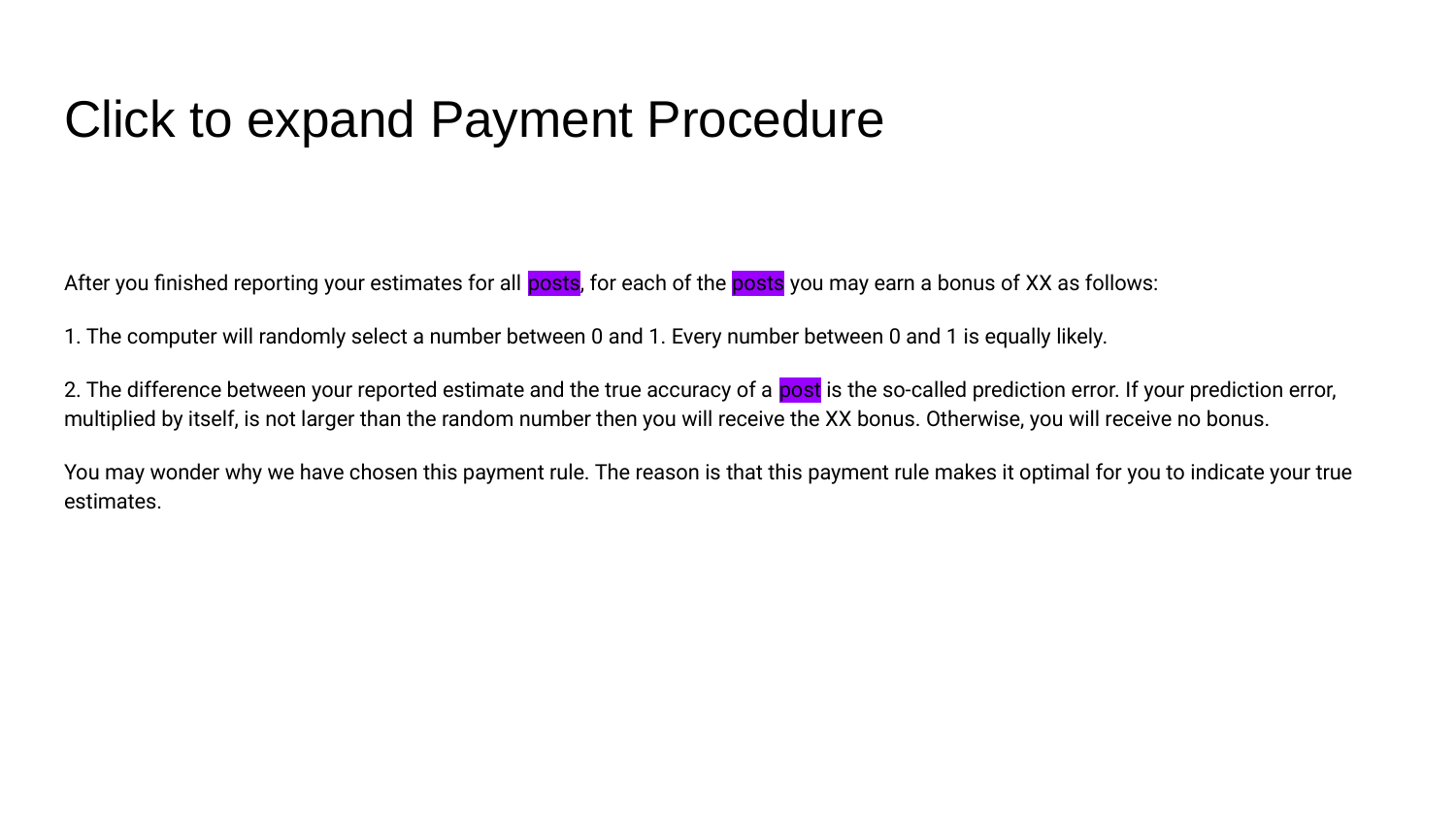

# Click to expand Payment Procedure

After you finished reporting your estimates for all posts, for each of the posts you may earn a bonus of XX as follows:
1. The computer will randomly select a number between 0 and 1. Every number between 0 and 1 is equally likely.
2. The difference between your reported estimate and the true accuracy of a post is the so-called prediction error. If your prediction error, multiplied by itself, is not larger than the random number then you will receive the XX bonus. Otherwise, you will receive no bonus.
You may wonder why we have chosen this payment rule. The reason is that this payment rule makes it optimal for you to indicate your true estimates.